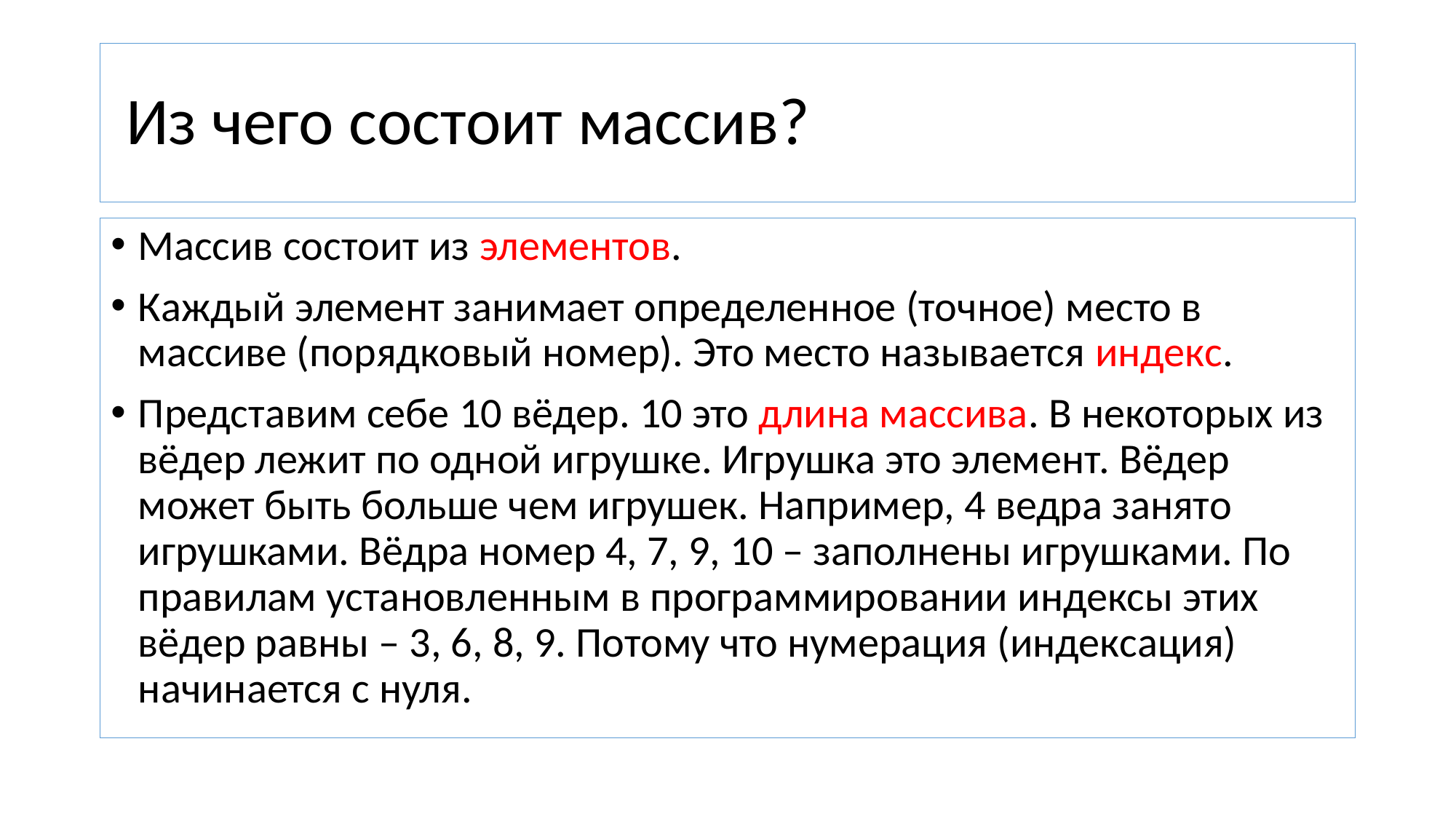

# Из чего состоит массив?
Массив состоит из элементов.
Каждый элемент занимает определенное (точное) место в массиве (порядковый номер). Это место называется индекс.
Представим себе 10 вёдер. 10 это длина массива. В некоторых из вёдер лежит по одной игрушке. Игрушка это элемент. Вёдер может быть больше чем игрушек. Например, 4 ведра занято игрушками. Вёдра номер 4, 7, 9, 10 – заполнены игрушками. По правилам установленным в программировании индексы этих вёдер равны – 3, 6, 8, 9. Потому что нумерация (индексация) начинается с нуля.